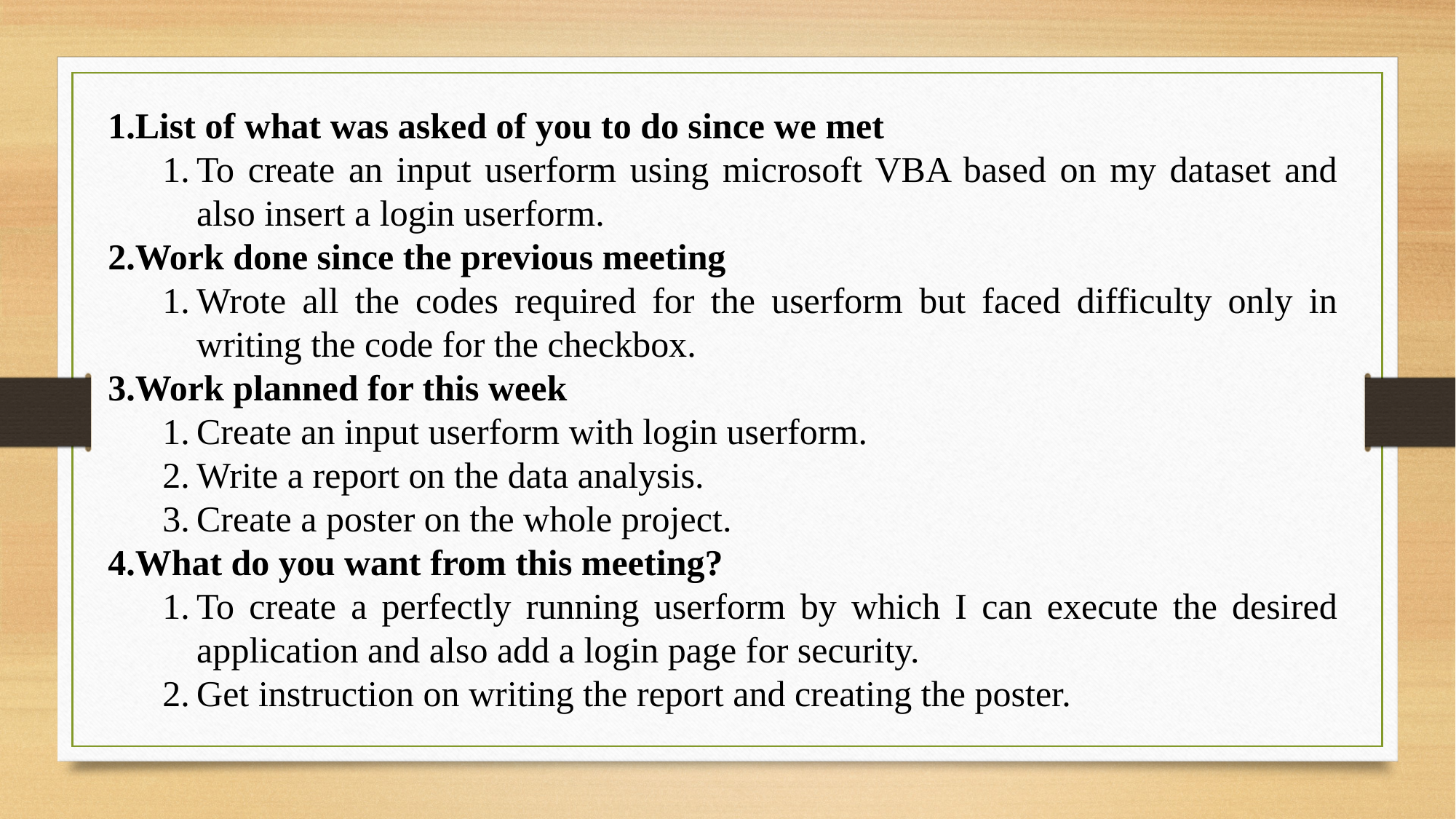

List of what was asked of you to do since we met
To create an input userform using microsoft VBA based on my dataset and also insert a login userform.
Work done since the previous meeting
Wrote all the codes required for the userform but faced difficulty only in writing the code for the checkbox.
Work planned for this week
Create an input userform with login userform.
Write a report on the data analysis.
Create a poster on the whole project.
What do you want from this meeting?
To create a perfectly running userform by which I can execute the desired application and also add a login page for security.
Get instruction on writing the report and creating the poster.